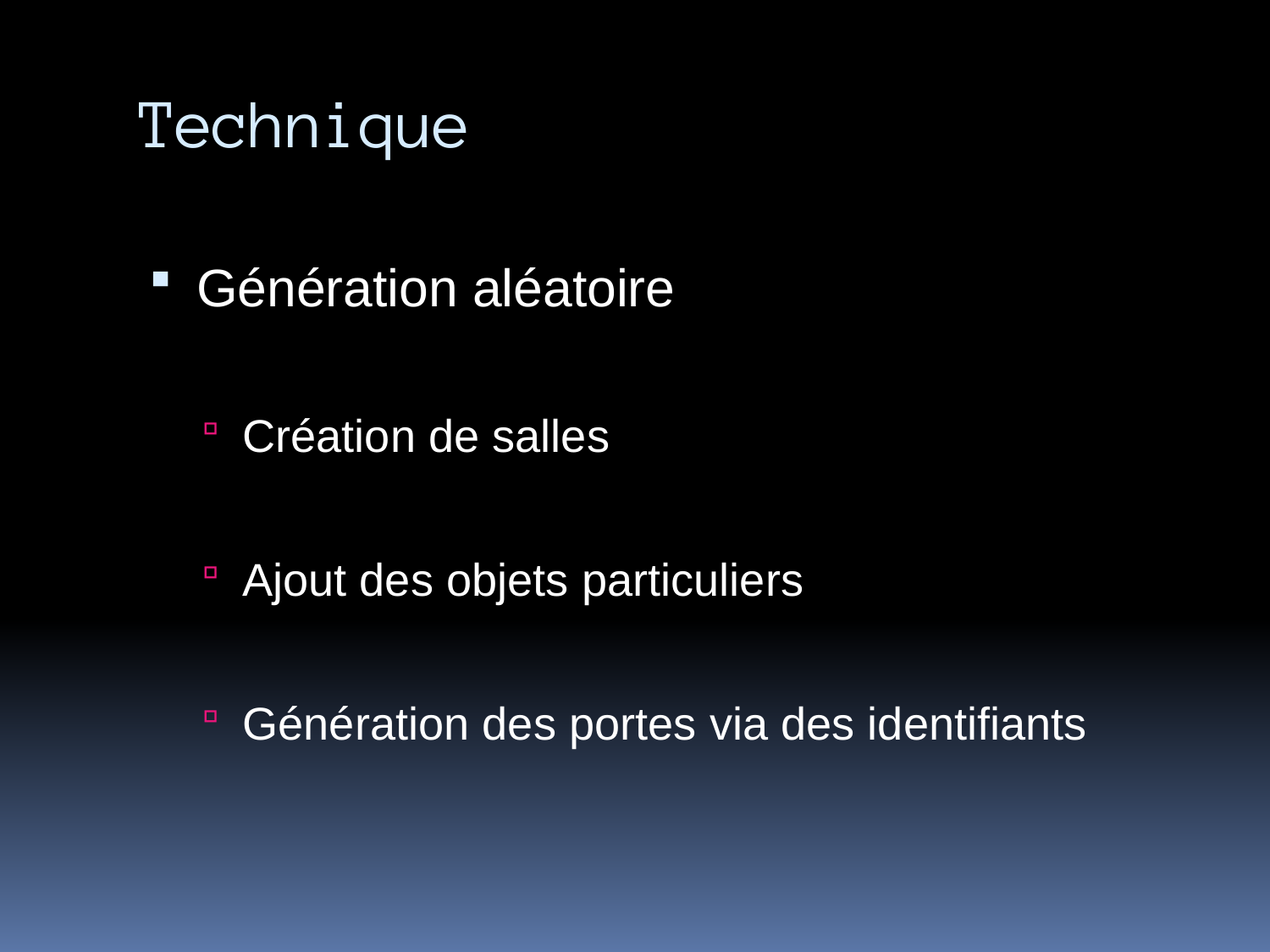

# Technique
Génération aléatoire

Création de salles

Ajout des objets particuliers

Génération des portes via des identifiants